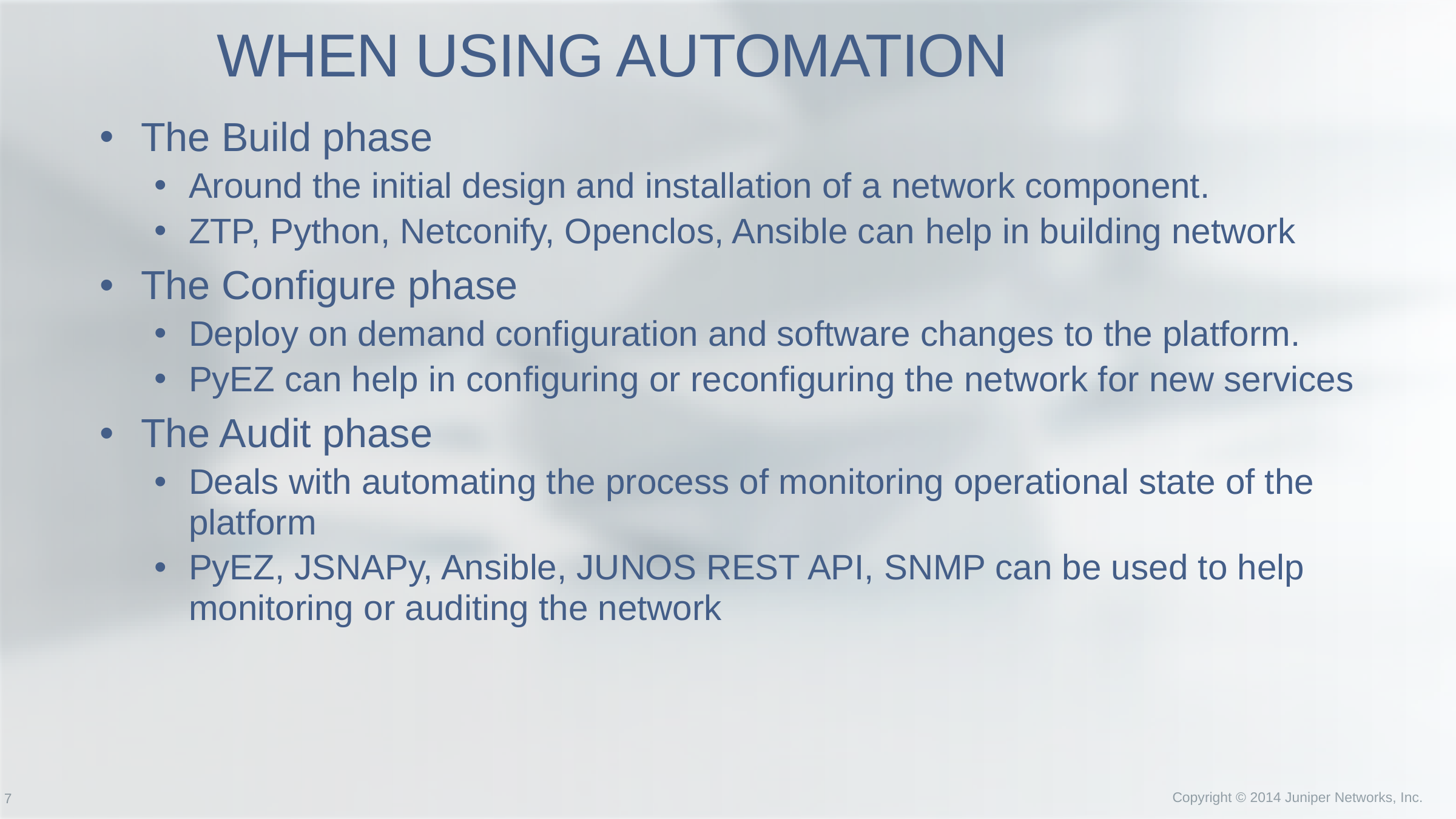

# WHEN USING AUTOMATION
The Build phase
Around the initial design and installation of a network component.
ZTP, Python, Netconify, Openclos, Ansible can help in building network
The Configure phase
Deploy on demand configuration and software changes to the platform.
PyEZ can help in configuring or reconfiguring the network for new services
The Audit phase
Deals with automating the process of monitoring operational state of the platform
PyEZ, JSNAPy, Ansible, JUNOS REST API, SNMP can be used to help monitoring or auditing the network